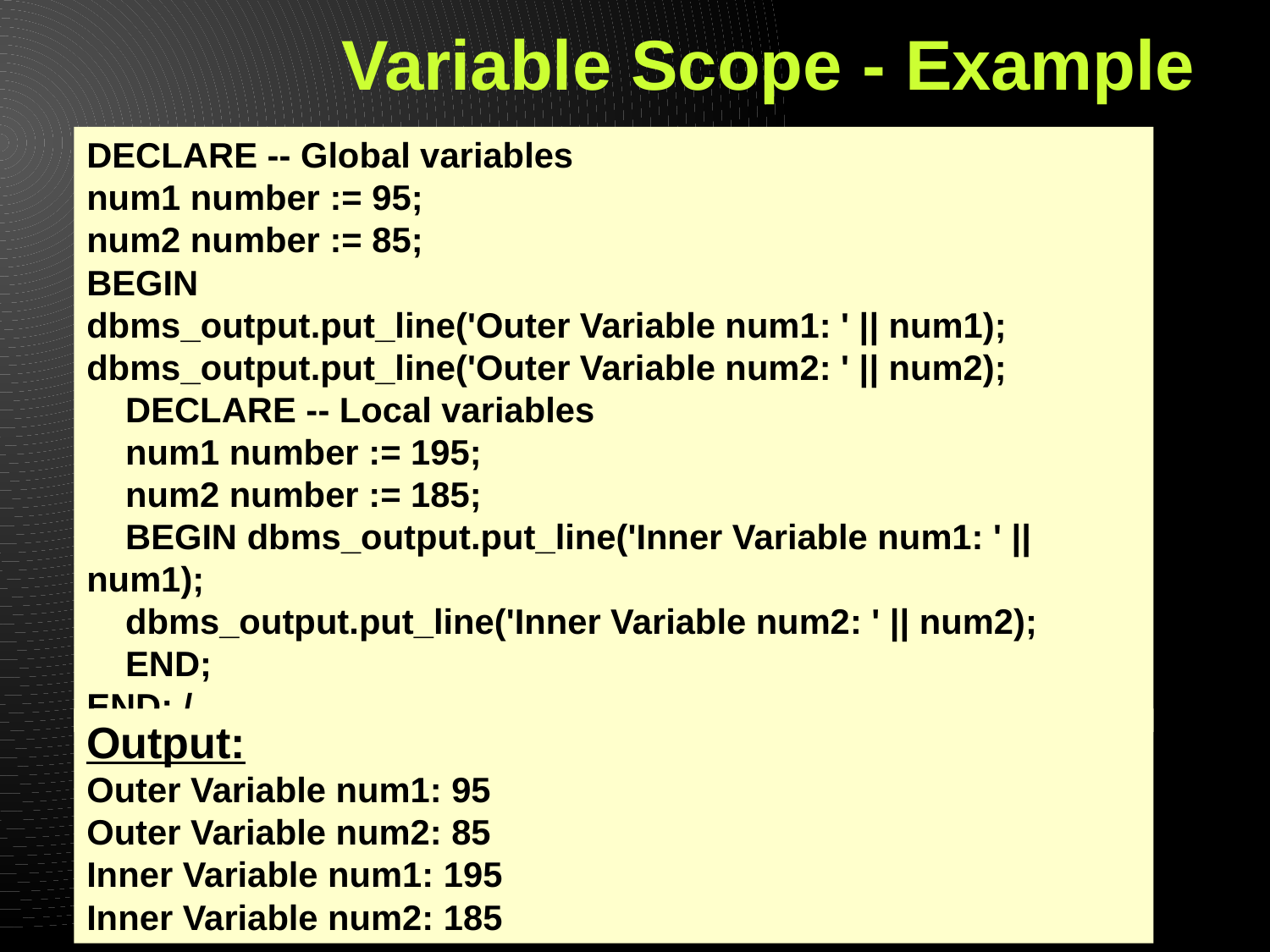

# Variable Scope - Example
DECLARE -- Global variables
num1 number := 95;
num2 number := 85;
BEGIN
dbms_output.put_line('Outer Variable num1: ' || num1);
dbms_output.put_line('Outer Variable num2: ' || num2);
    DECLARE -- Local variables
    num1 number := 195;
    num2 number := 185;
    BEGIN dbms_output.put_line('Inner Variable num1: ' || num1);
    dbms_output.put_line('Inner Variable num2: ' || num2);
    END;
END; /
Output:
Outer Variable num1: 95
Outer Variable num2: 85
Inner Variable num1: 195
Inner Variable num2: 185